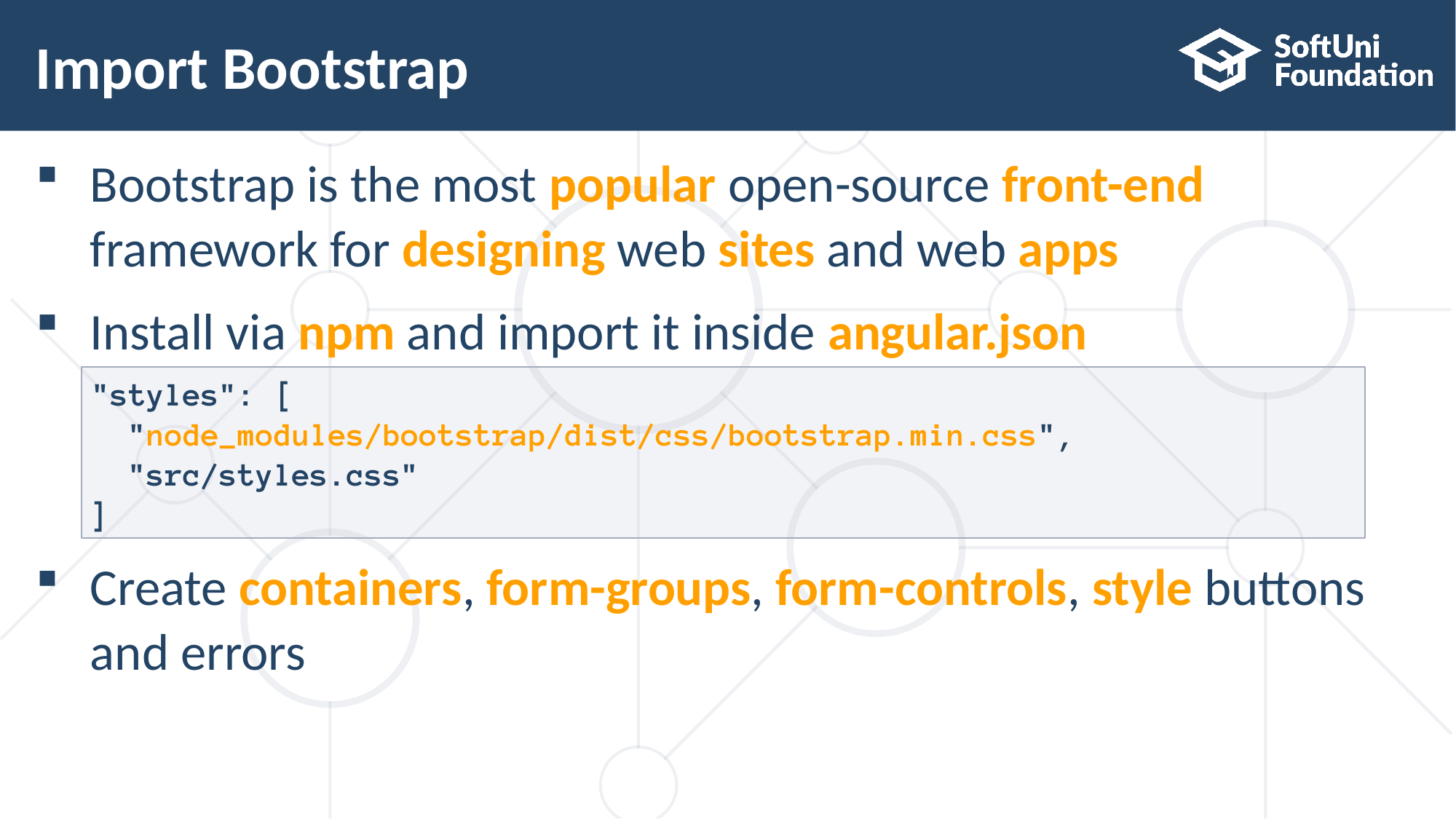

# Import Bootstrap
Bootstrap is the most popular open-source front-end
framework for designing web sites and web apps
Install via npm and import it inside angular.json
Create containers, form-groups, form-controls, style buttons
and errors
"styles": [
  "node_modules/bootstrap/dist/css/bootstrap.min.css",
  "src/styles.css"
]
18